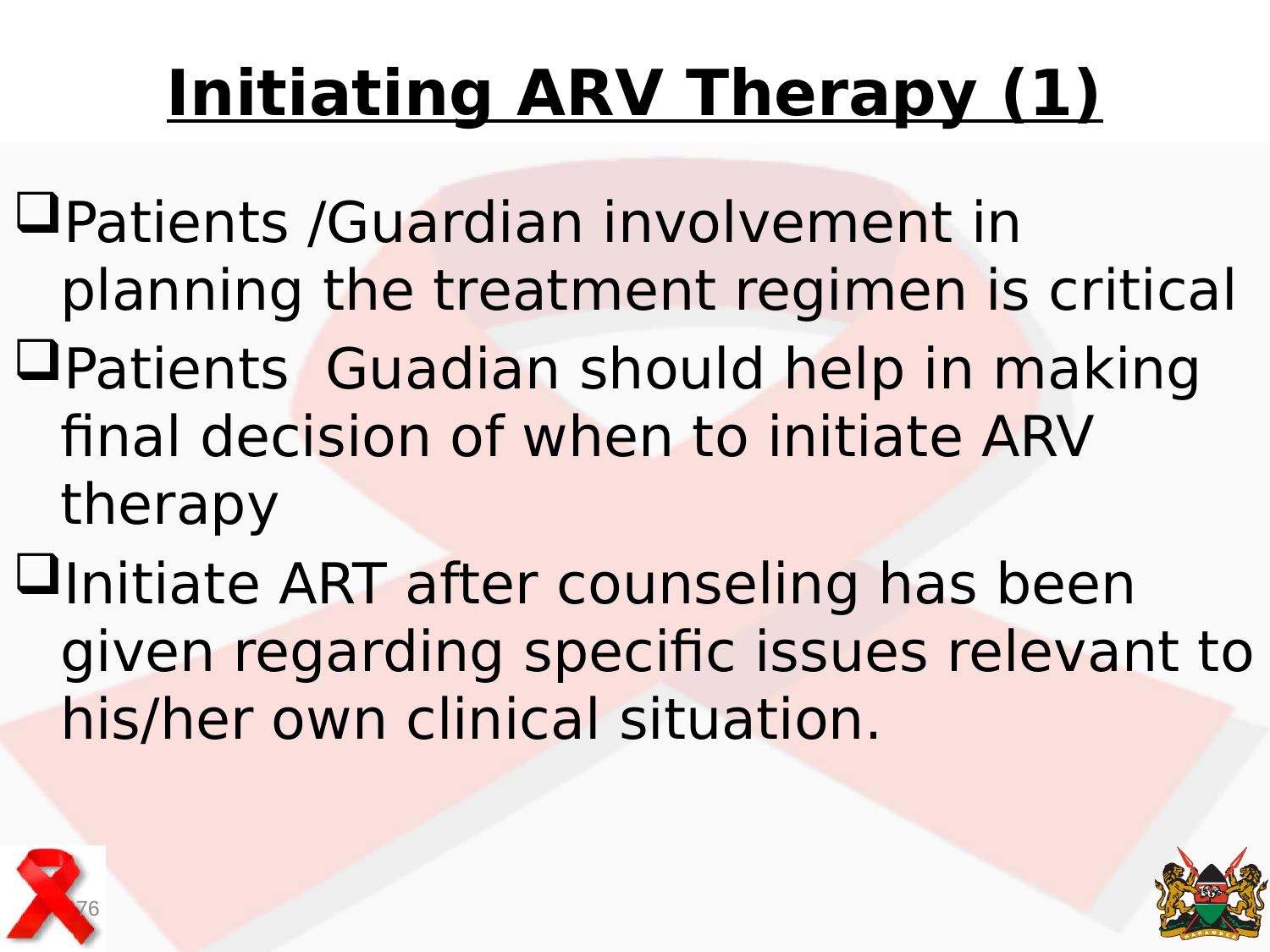

Initiating ARV Therapy (1)
Patients /Guardian involvement in planning the treatment regimen is critical
Patients  Guadian should help in making final decision of when to initiate ARV therapy
Initiate ART after counseling has been given regarding specific issues relevant to his/her own clinical situation.
76